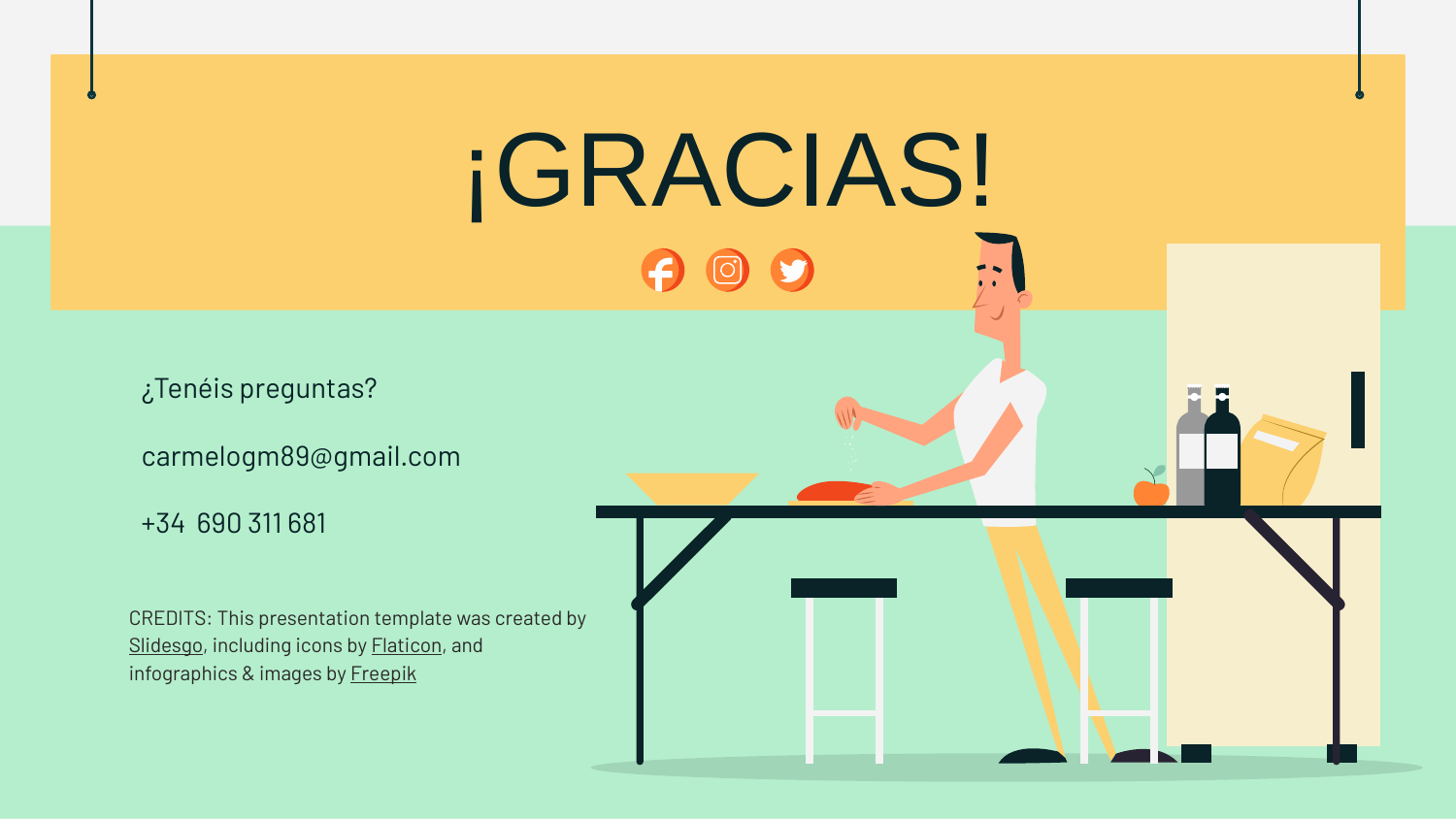

# ¡GRACIAS!

¿Tenéis preguntas?

carmelogm89@gmail.com

+34  690 311 681